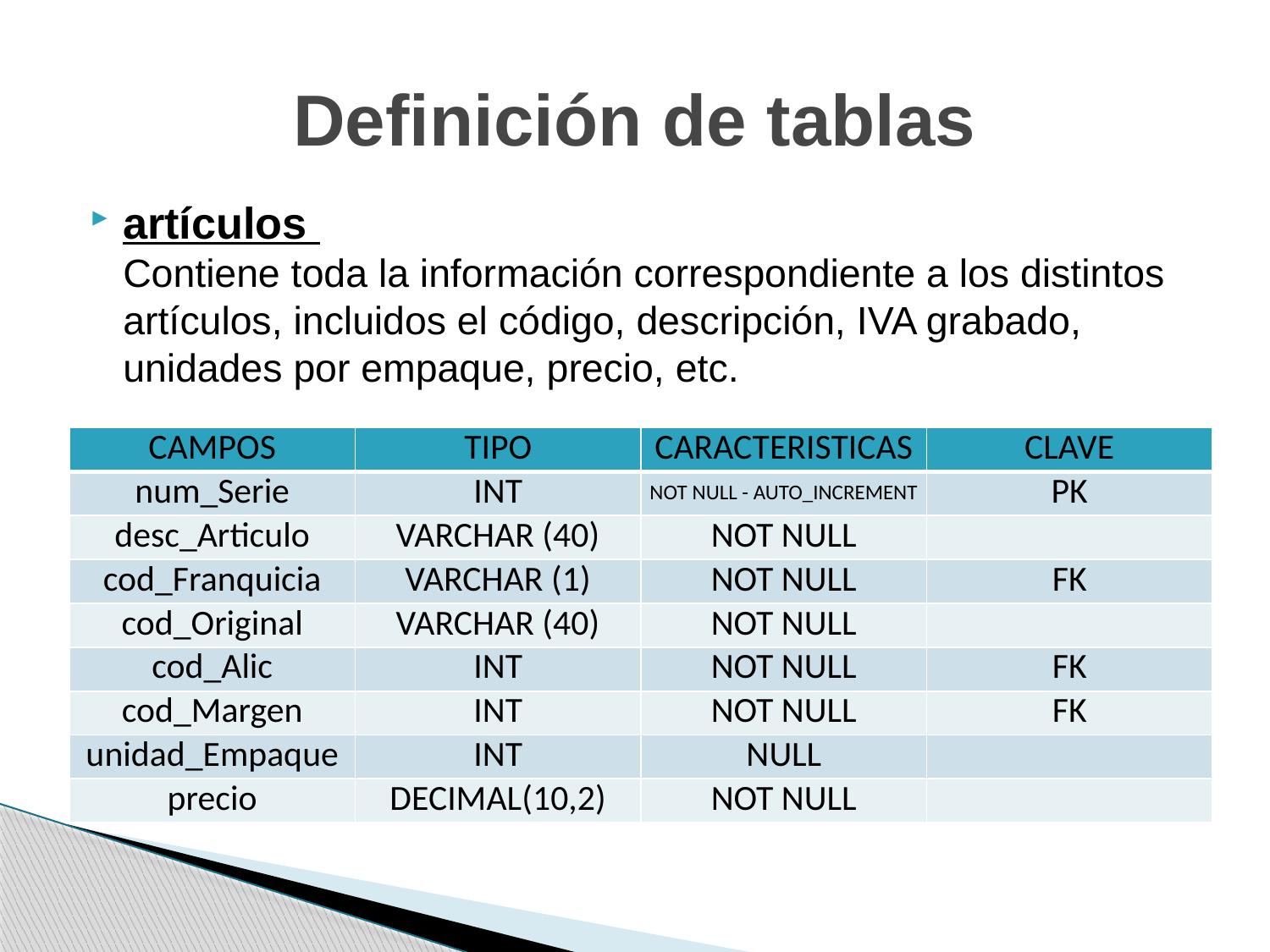

# Definición de tablas
artículos
Contiene toda la información correspondiente a los distintos artículos, incluidos el código, descripción, IVA grabado, unidades por empaque, precio, etc.
| CAMPOS | TIPO | CARACTERISTICAS | CLAVE |
| --- | --- | --- | --- |
| num\_Serie | INT | NOT NULL - AUTO\_INCREMENT | PK |
| desc\_Articulo | VARCHAR (40) | NOT NULL |  |
| cod\_Franquicia | VARCHAR (1) | NOT NULL | FK |
| cod\_Original | VARCHAR (40) | NOT NULL |  |
| cod\_Alic | INT | NOT NULL | FK |
| cod\_Margen | INT | NOT NULL | FK |
| unidad\_Empaque | INT | NULL |  |
| precio | DECIMAL(10,2) | NOT NULL |  |